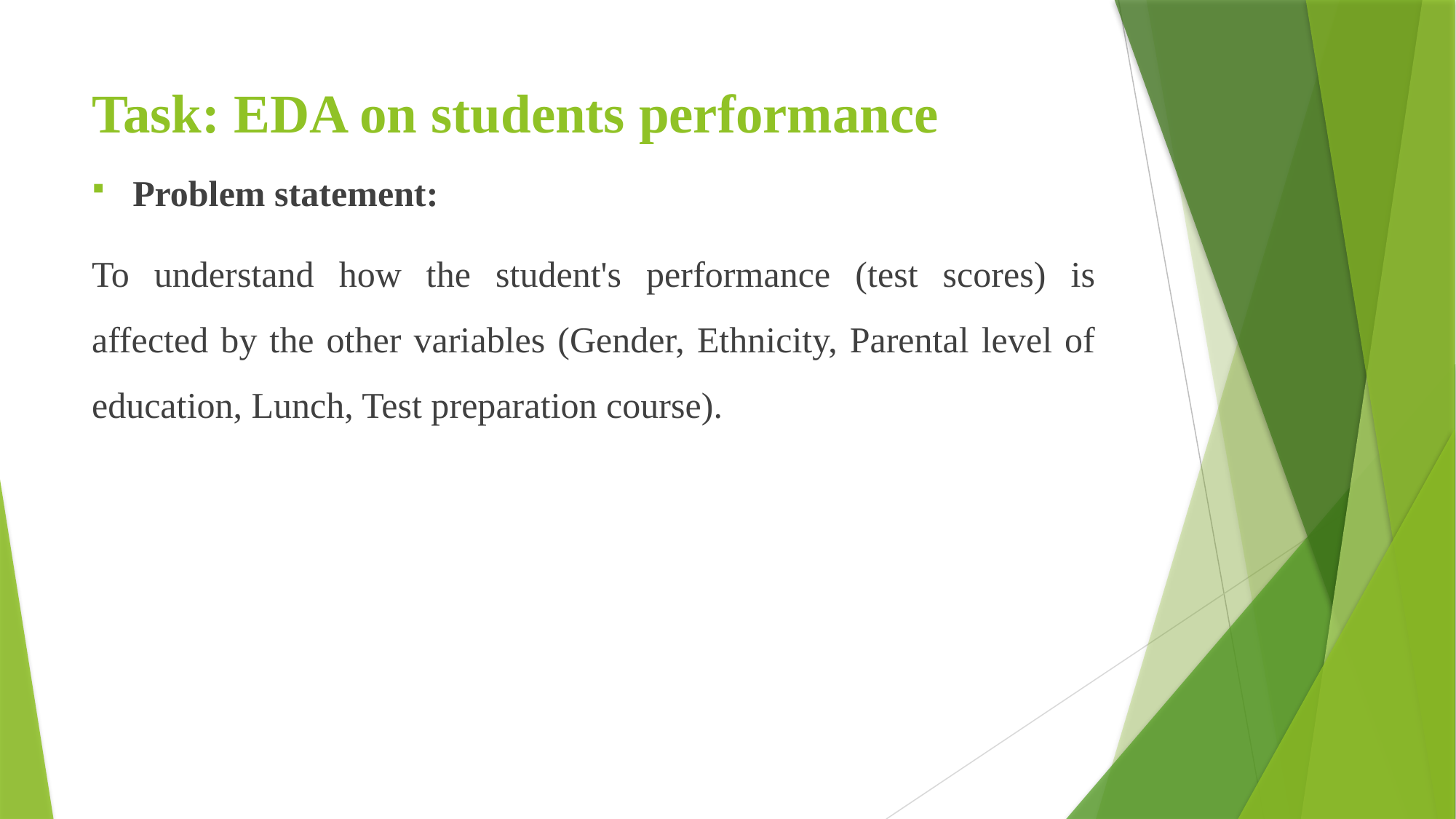

# Task: EDA on students performance
Problem statement:
To understand how the student's performance (test scores) is affected by the other variables (Gender, Ethnicity, Parental level of education, Lunch, Test preparation course).